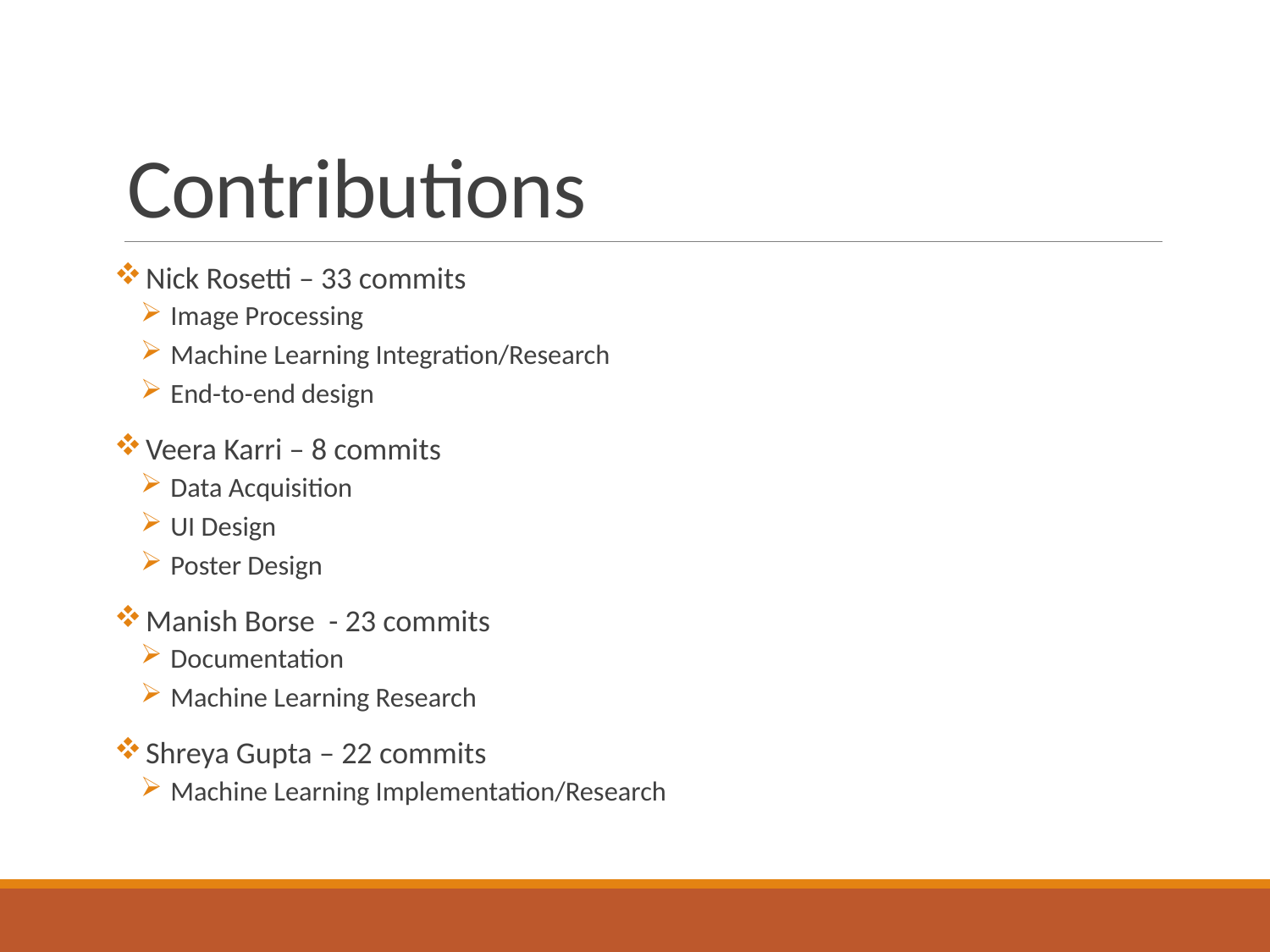

# Contributions
 Nick Rosetti – 33 commits
 Image Processing
 Machine Learning Integration/Research
 End-to-end design
 Veera Karri – 8 commits
 Data Acquisition
 UI Design
 Poster Design
 Manish Borse  - 23 commits
 Documentation
 Machine Learning Research
 Shreya Gupta – 22 commits
 Machine Learning Implementation/Research